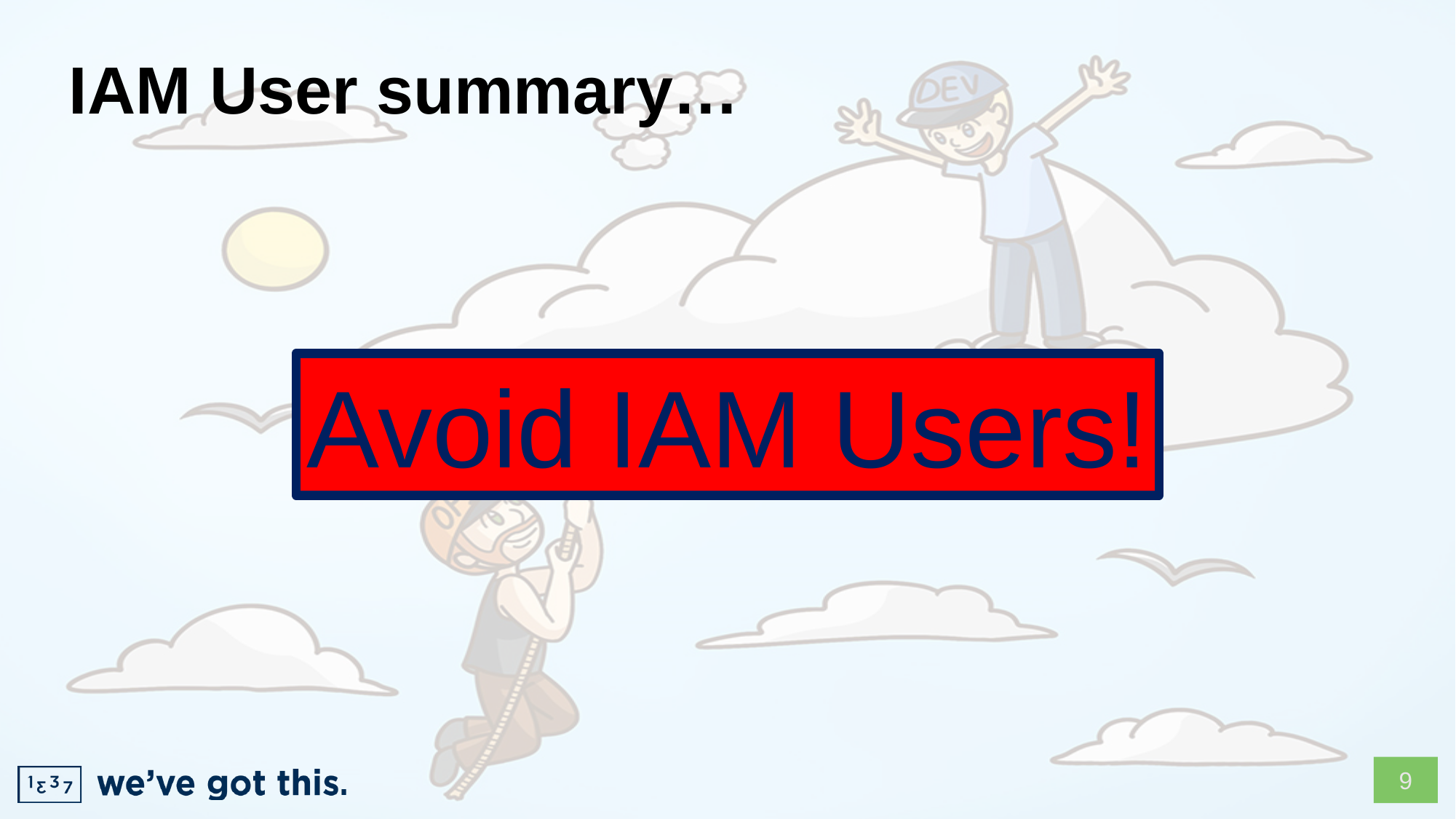

# IAM User summary…

Avoid IAM Users!